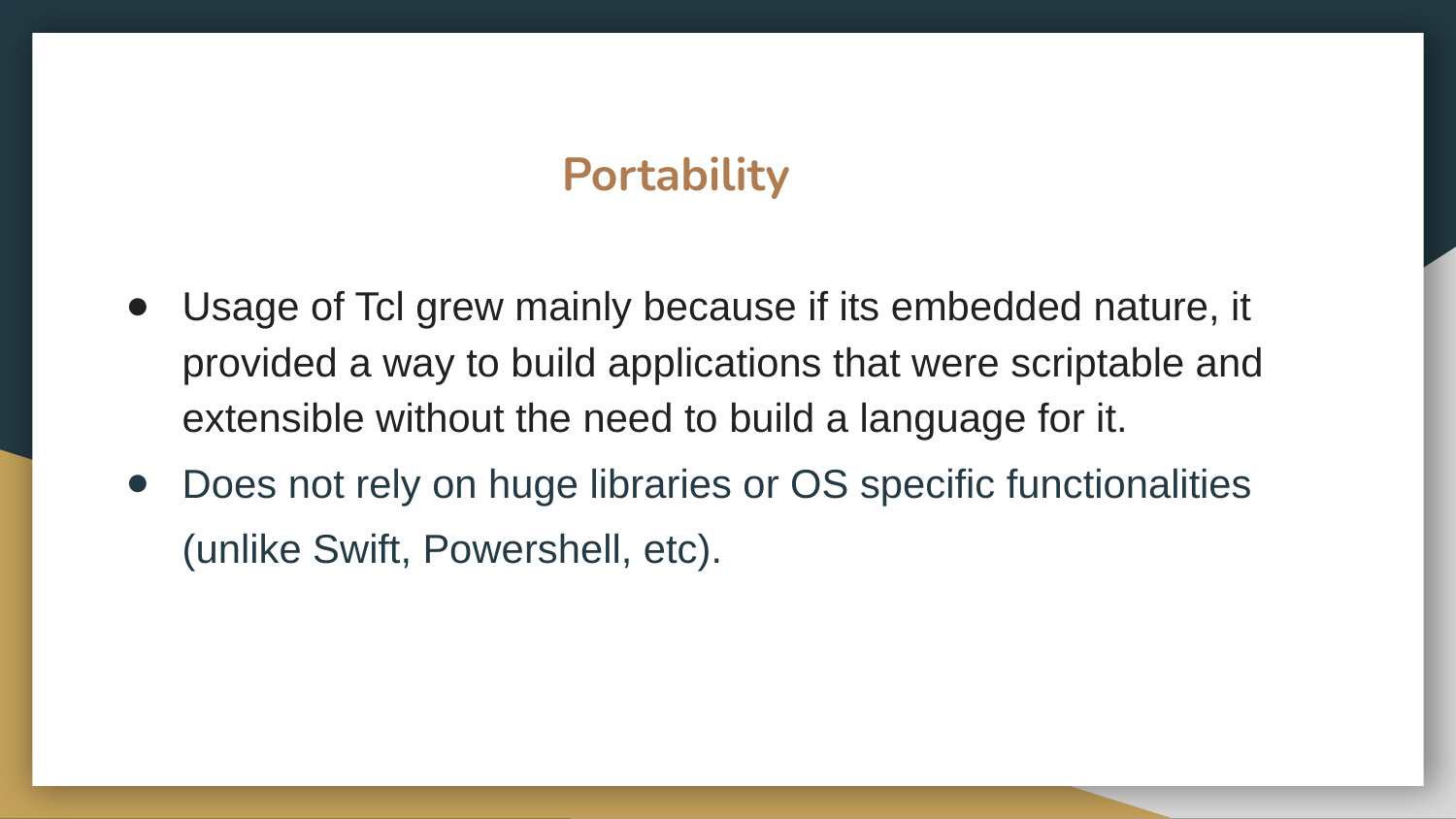

# Portability
Usage of Tcl grew mainly because if its embedded nature, it provided a way to build applications that were scriptable and extensible without the need to build a language for it.
Does not rely on huge libraries or OS specific functionalities (unlike Swift, Powershell, etc).